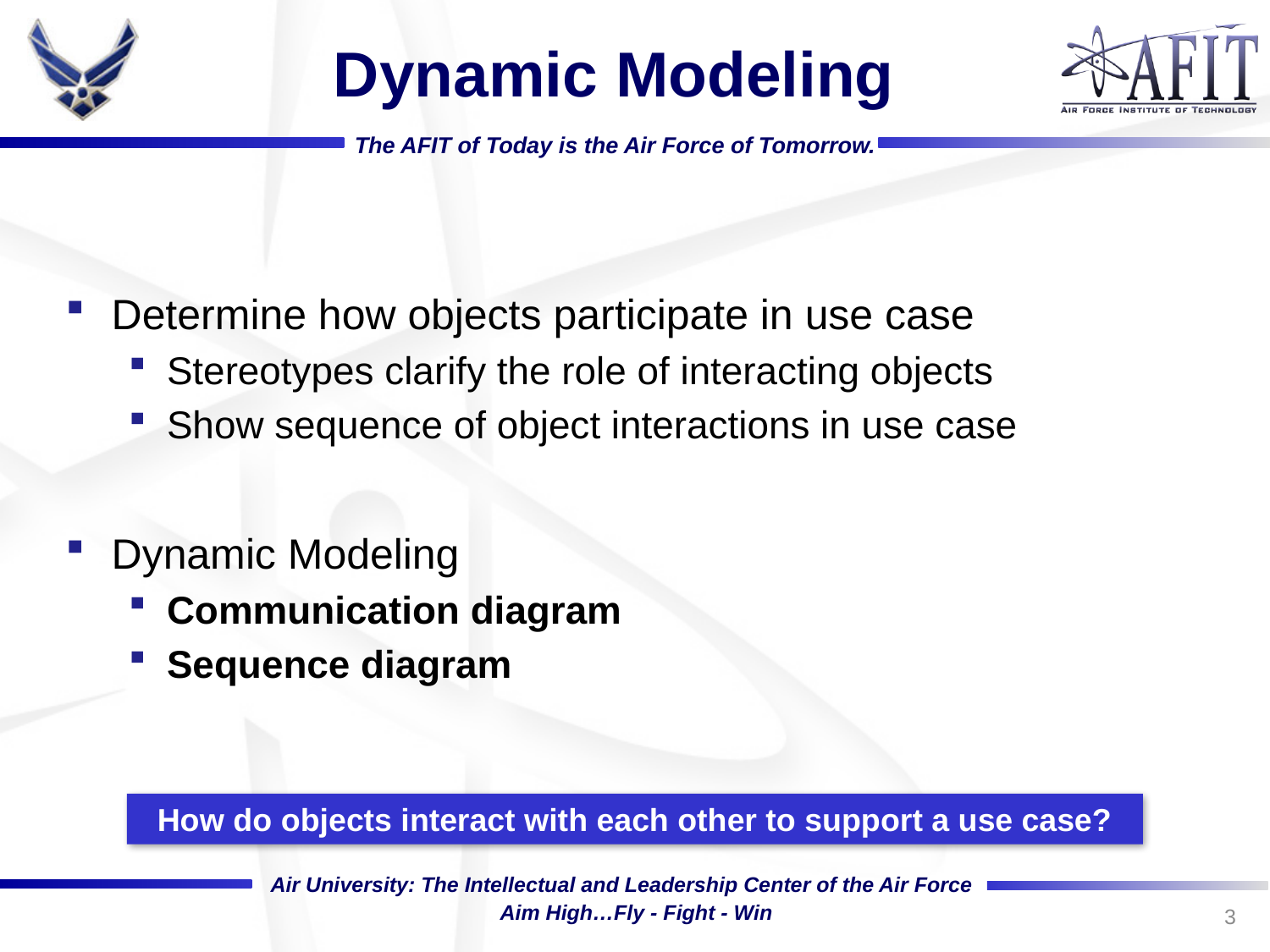

# Dynamic Modeling
Determine how objects participate in use case
Stereotypes clarify the role of interacting objects
Show sequence of object interactions in use case

Dynamic Modeling
Communication diagram
Sequence diagram
How do objects interact with each other to support a use case?
3